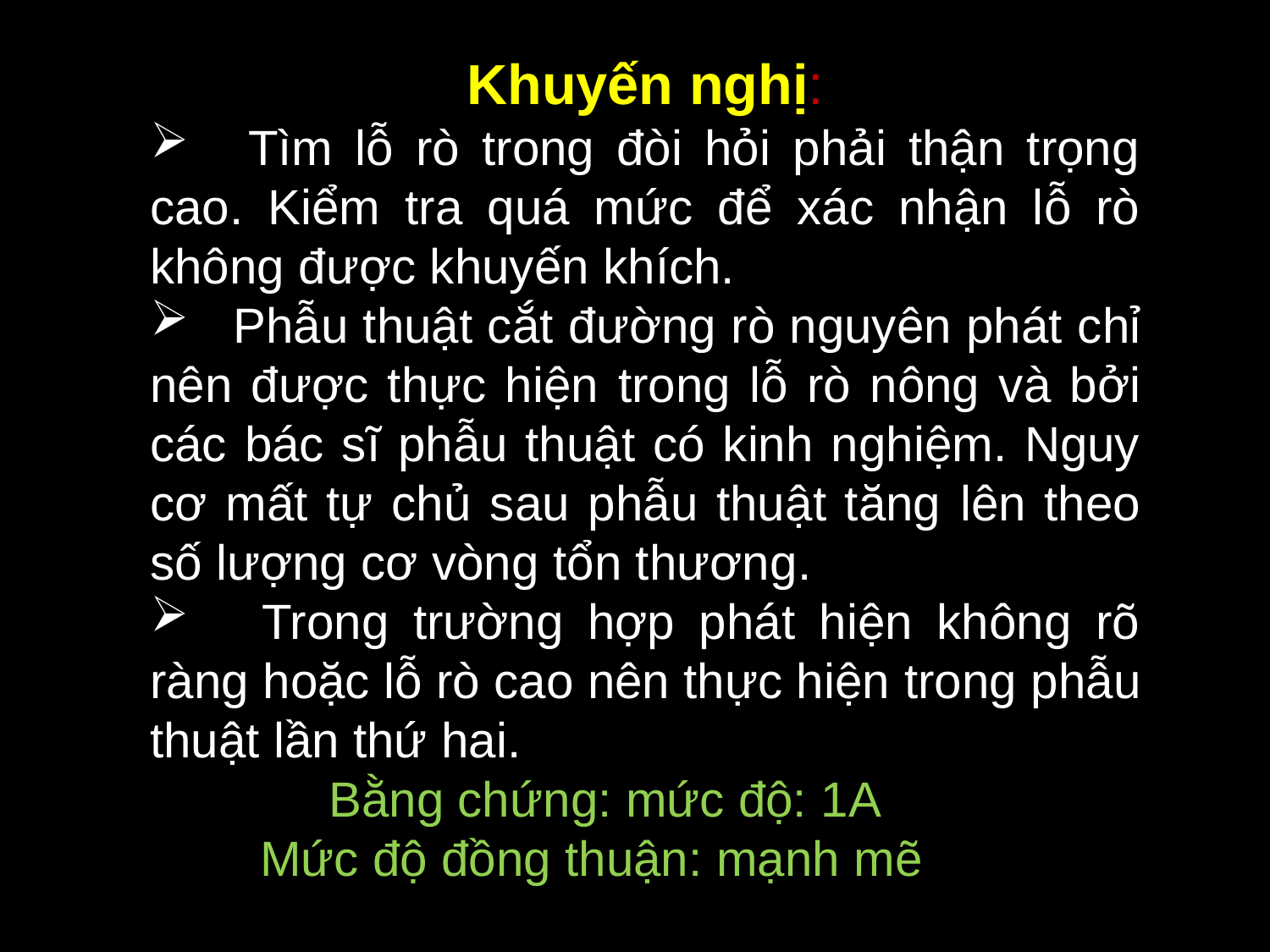

Khuyến nghị:
   Tìm lỗ rò trong đòi hỏi phải thận trọng cao. Kiểm tra quá mức để xác nhận lỗ rò không được khuyến khích.
   Phẫu thuật cắt đường rò nguyên phát chỉ nên được thực hiện trong lỗ rò nông và bởi các bác sĩ phẫu thuật có kinh nghiệm. Nguy cơ mất tự chủ sau phẫu thuật tăng lên theo số lượng cơ vòng tổn thương.
   Trong trường hợp phát hiện không rõ ràng hoặc lỗ rò cao nên thực hiện trong phẫu thuật lần thứ hai.
             Bằng chứng: mức độ: 1A
        Mức độ đồng thuận: mạnh mẽ